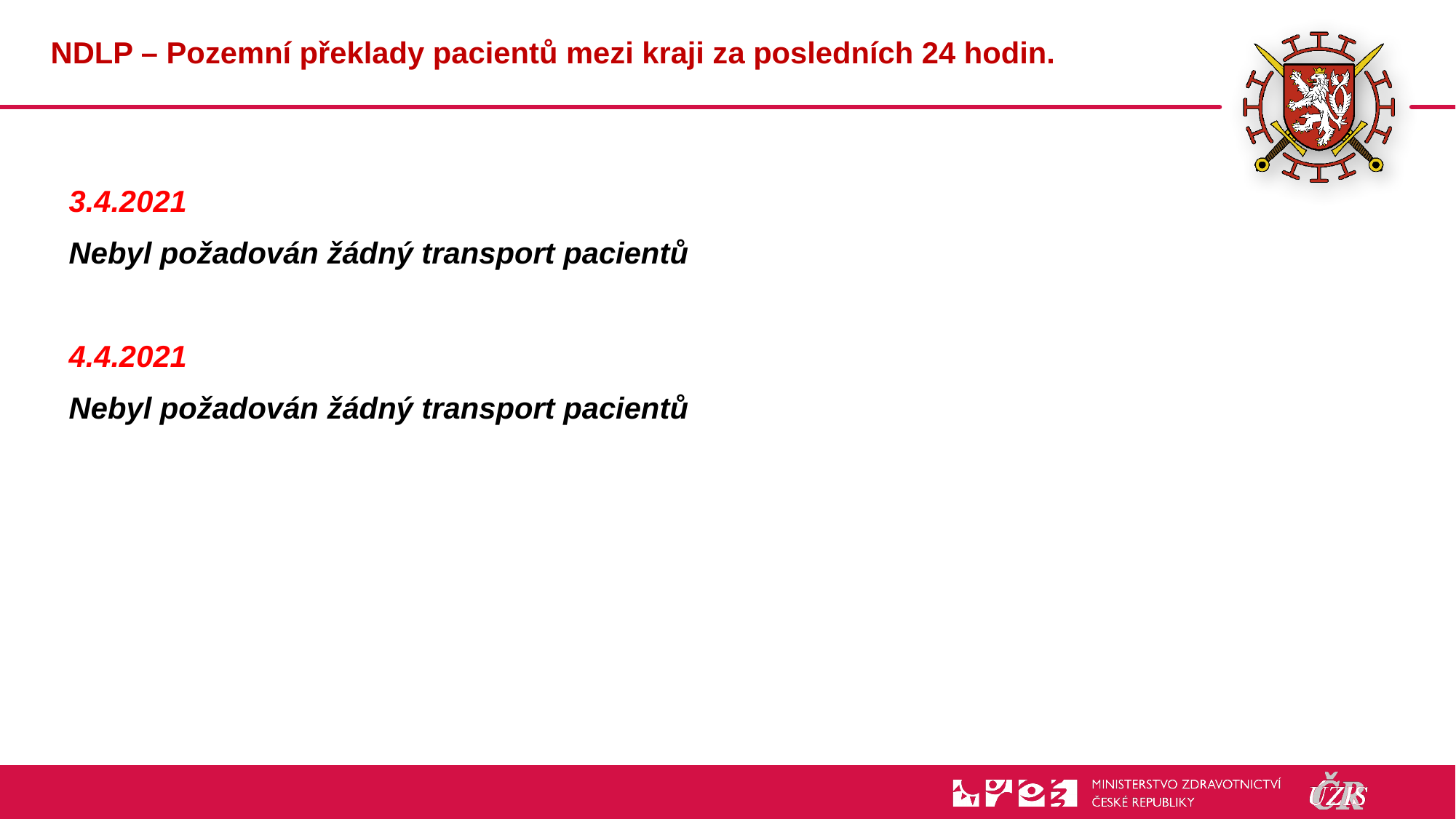

# NDLP – Pozemní překlady pacientů mezi kraji za posledních 24 hodin.
3.4.2021
Nebyl požadován žádný transport pacientů

4.4.2021
Nebyl požadován žádný transport pacientů